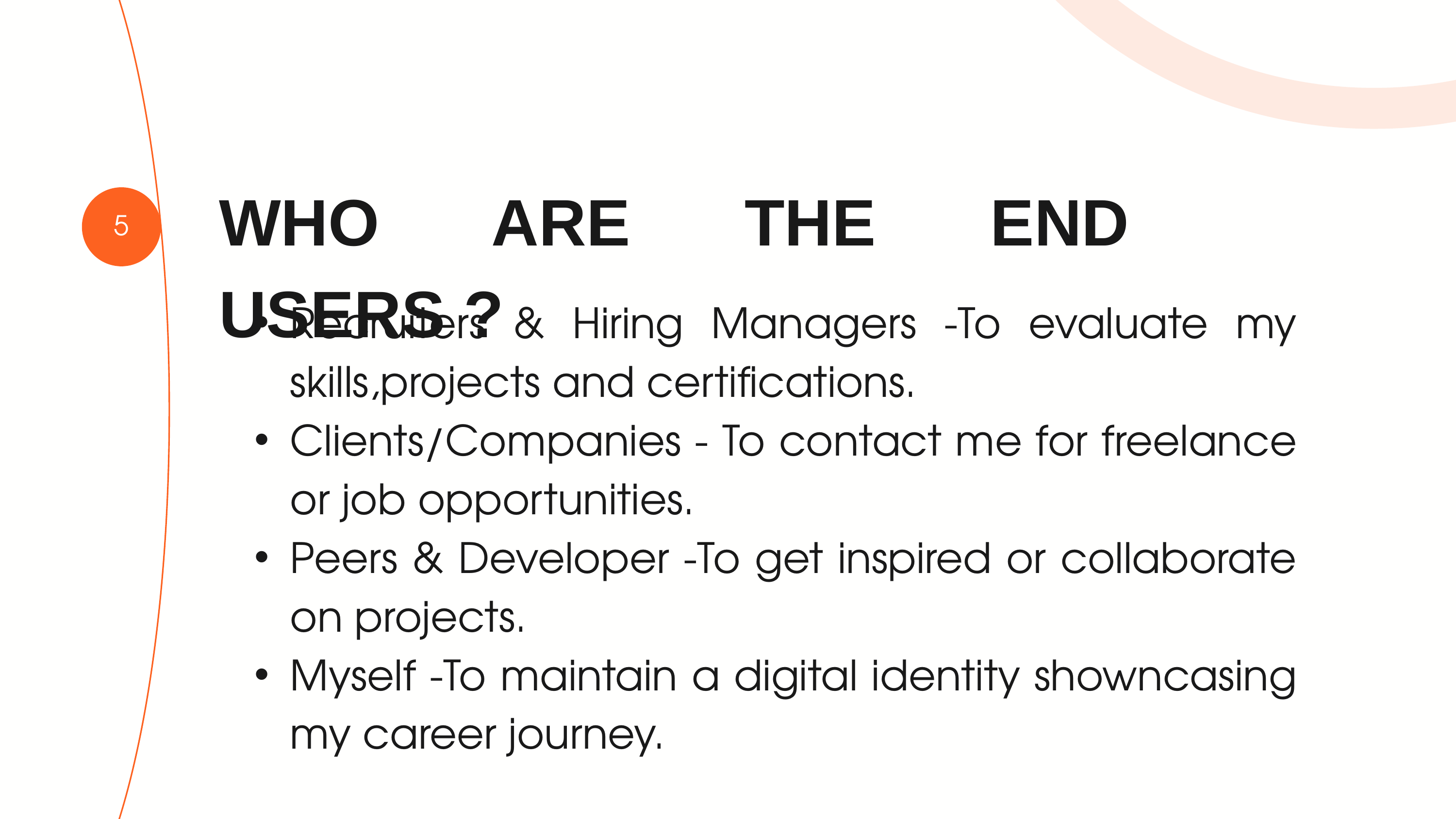

WHO ARE THE END USERS ?

5
Recruiters & Hiring Managers -To evaluate my skills,projects and certifications.
Clients/Companies - To contact me for freelance or job opportunities.
Peers & Developer -To get inspired or collaborate on projects.
Myself -To maintain a digital identity showncasing my career journey.